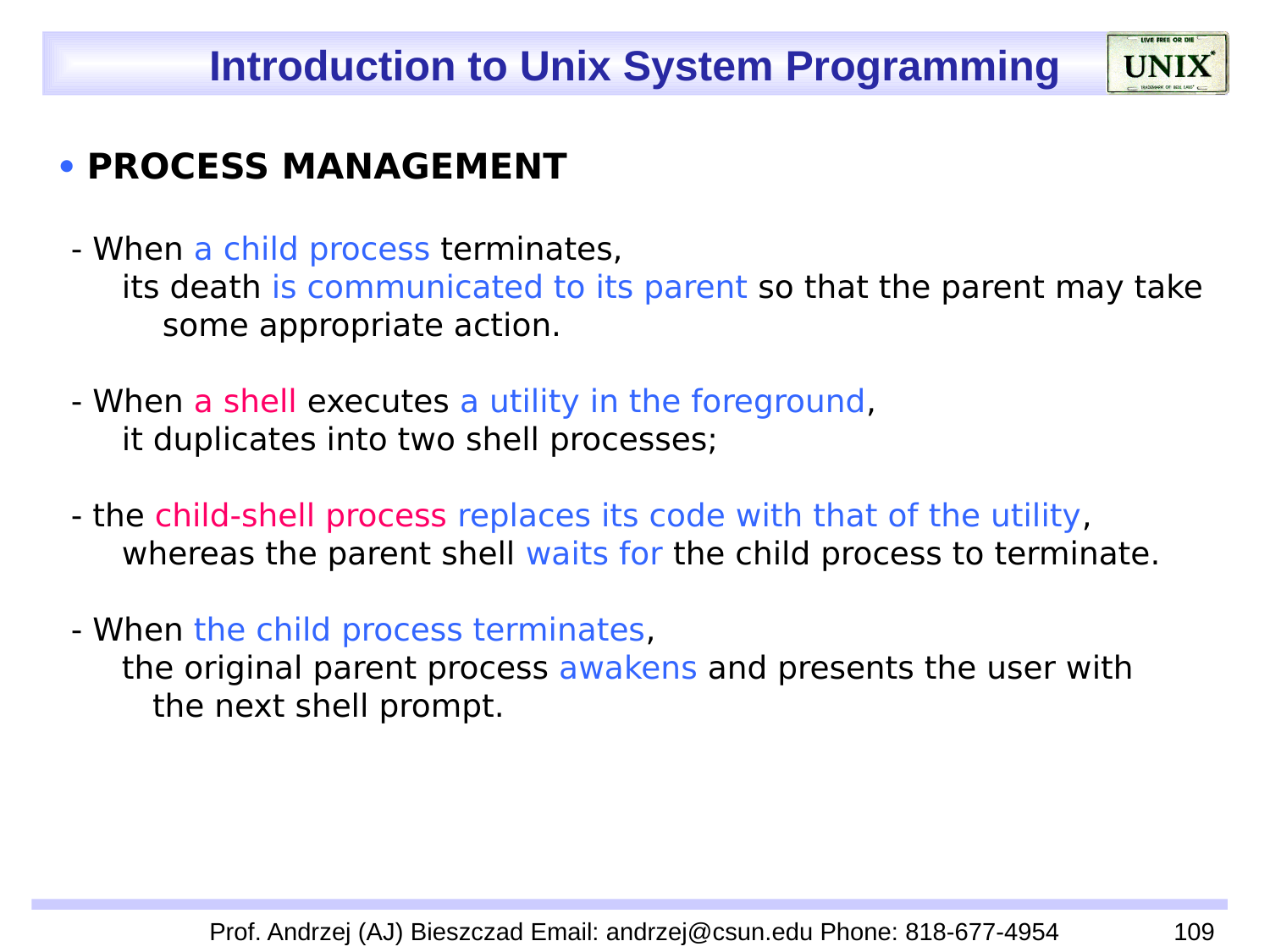

• PROCESS MANAGEMENT

 - When a child process terminates,
      its death is communicated to its parent so that the parent may take
          some appropriate action.

 - When a shell executes a utility in the foreground,
      it duplicates into two shell processes;

 - the child-shell process replaces its code with that of the utility,
      whereas the parent shell waits for the child process to terminate.

 - When the child process terminates,
      the original parent process awakens and presents the user with
         the next shell prompt.
Prof. Andrzej (AJ) Bieszczad Email: andrzej@csun.edu Phone: 818-677-4954
109